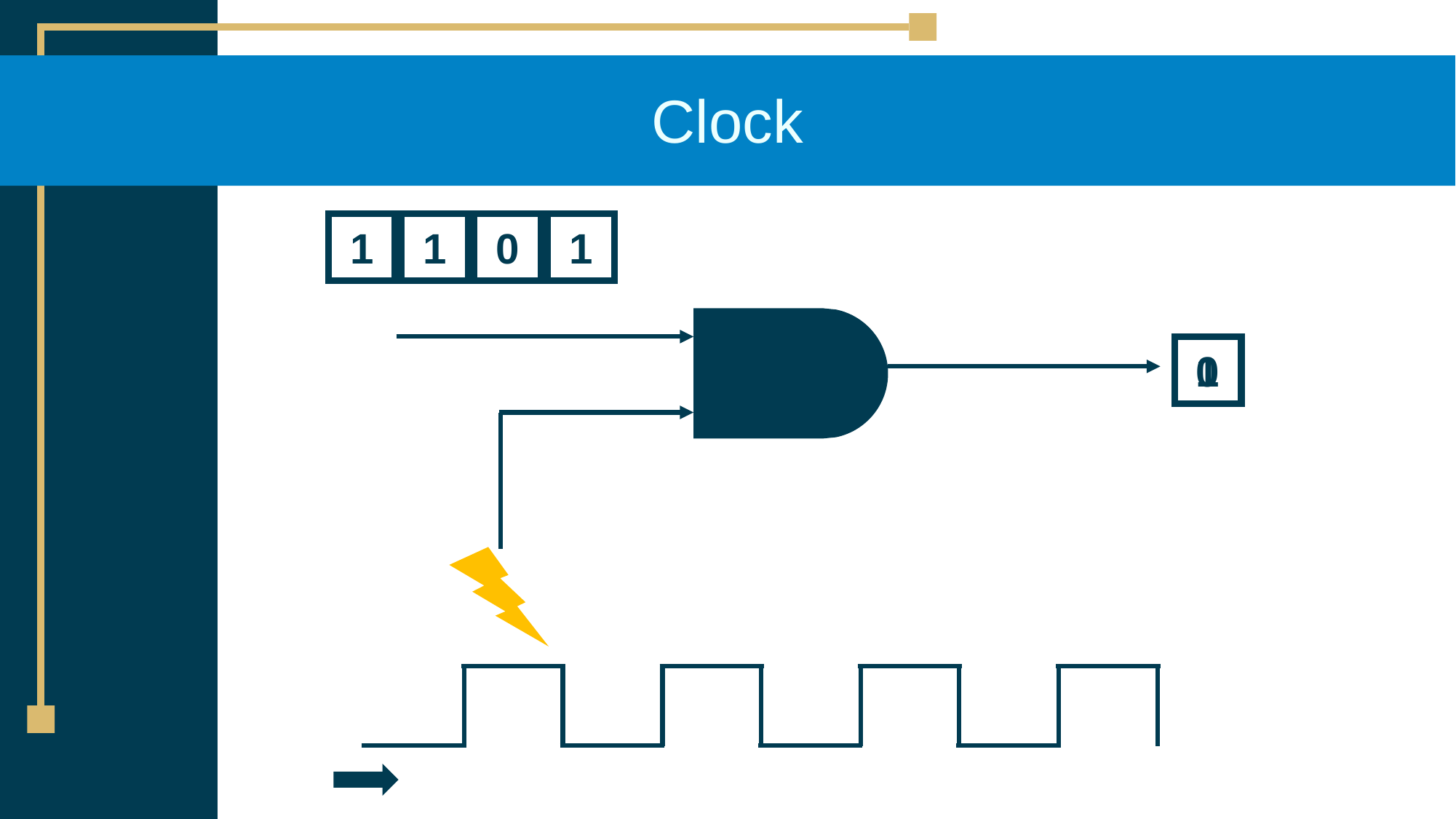

# Clock
1
1
0
1

1
0